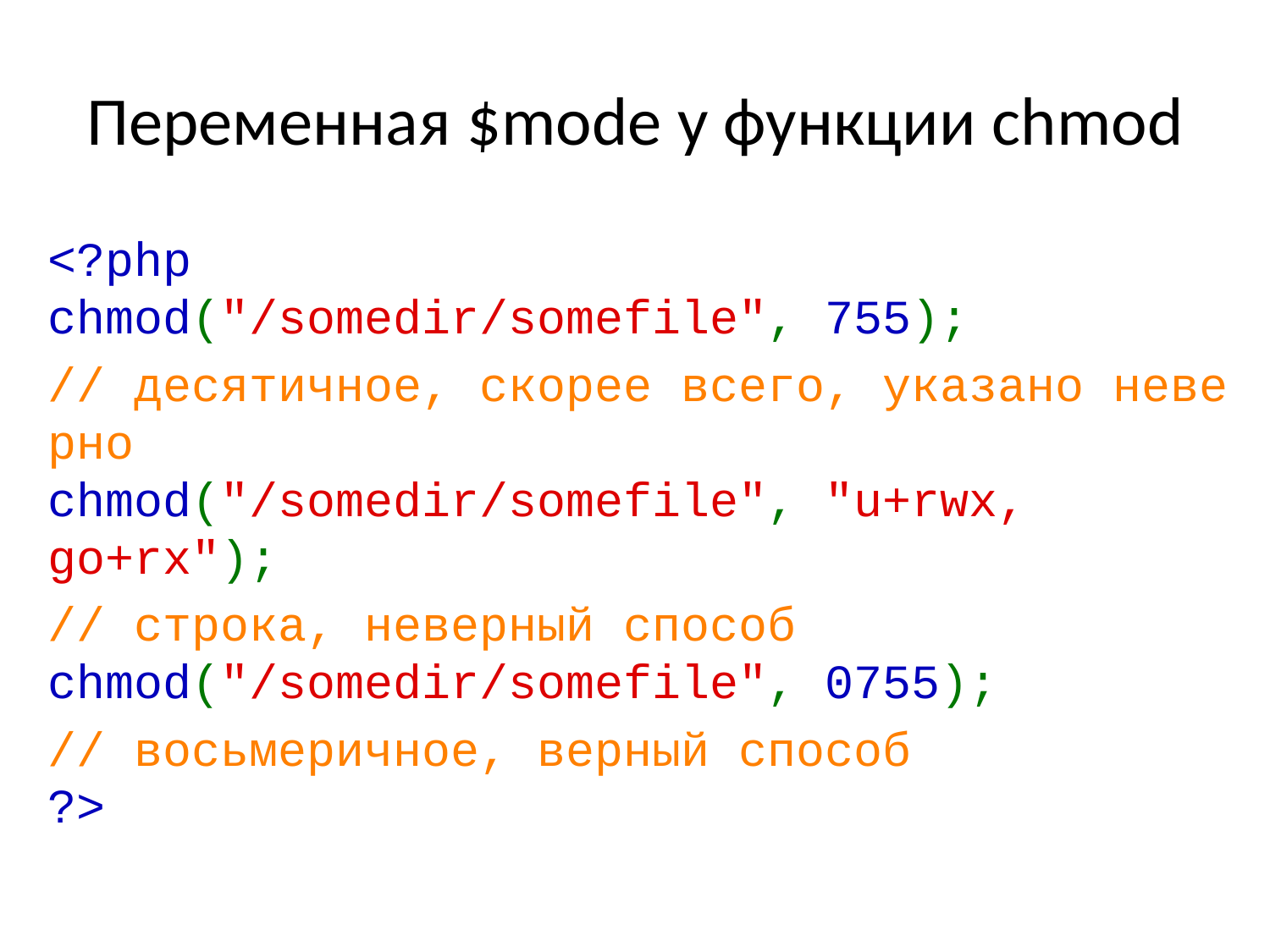

# Переменная $mode у функции chmod
<?php
chmod("/somedir/somefile", 755);
// десятичное, скорее всего, указано неверно
chmod("/somedir/somefile", "u+rwx, go+rx");
// строка, неверный способ
chmod("/somedir/somefile", 0755);
// восьмеричное, верный способ
?>